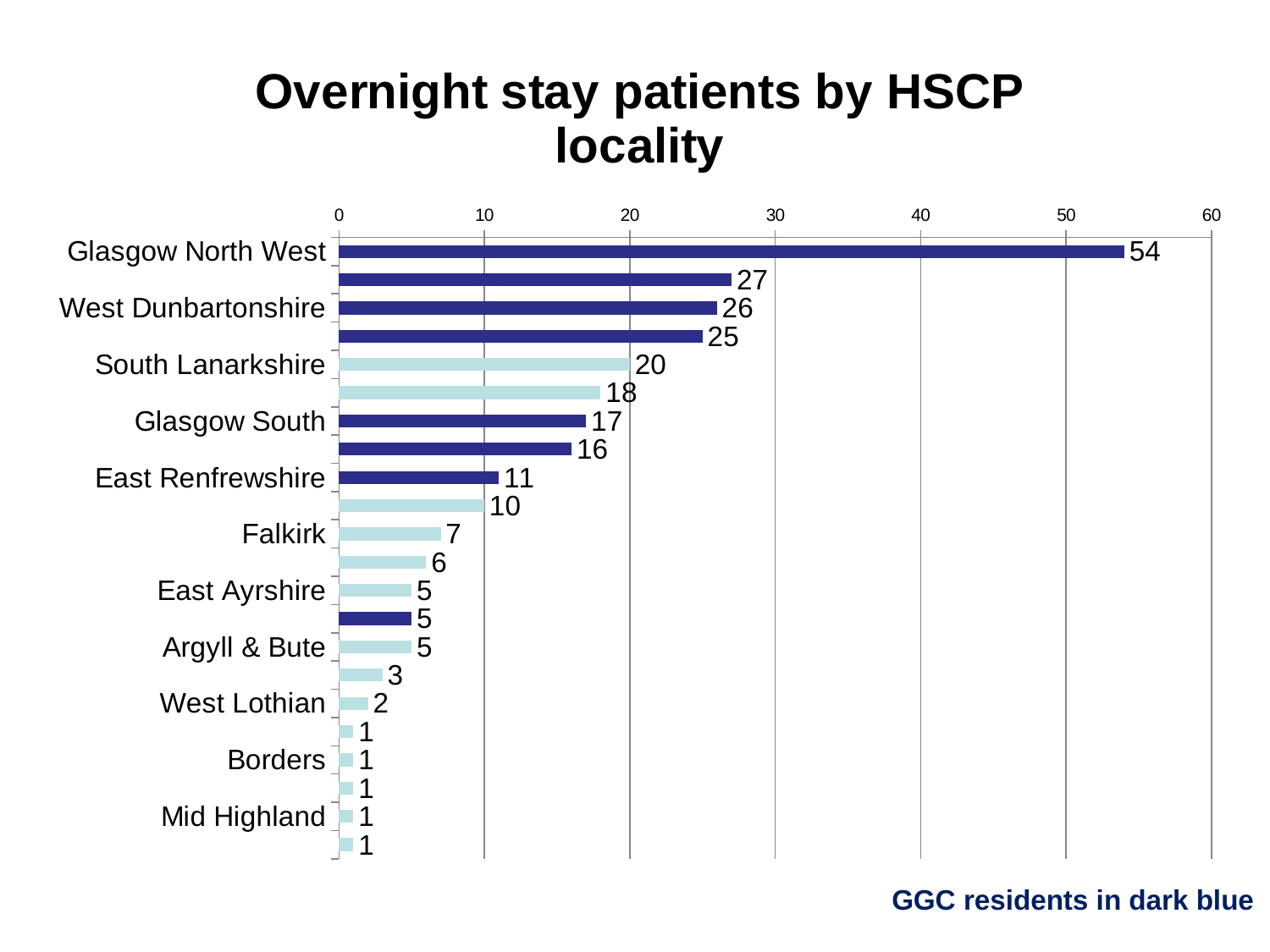

### Chart: Overnight stay patients by HSCP locality

| Category | Total |
|---|---|
| Glasgow North West | 54.0 |
| Glasgow North East | 27.0 |
| West Dunbartonshire | 26.0 |
| Renfrewshire | 25.0 |
| South Lanarkshire | 20.0 |
| North Lanarkshire | 18.0 |
| Glasgow South | 17.0 |
| East Dunbartonshire | 16.0 |
| East Renfrewshire | 11.0 |
| North Ayrshire | 10.0 |
| Falkirk | 7.0 |
| South Ayrshire | 6.0 |
| East Ayrshire | 5.0 |
| Inverclyde | 5.0 |
| Argyll & Bute | 5.0 |
| Stirling | 3.0 |
| West Lothian | 2.0 |
| Edinburgh City | 1.0 |
| Borders | 1.0 |
| Perth & Kinross | 1.0 |
| Mid Highland | 1.0 |
| Glenrothes & North East Fife | 1.0 |
GGC residents in dark blue